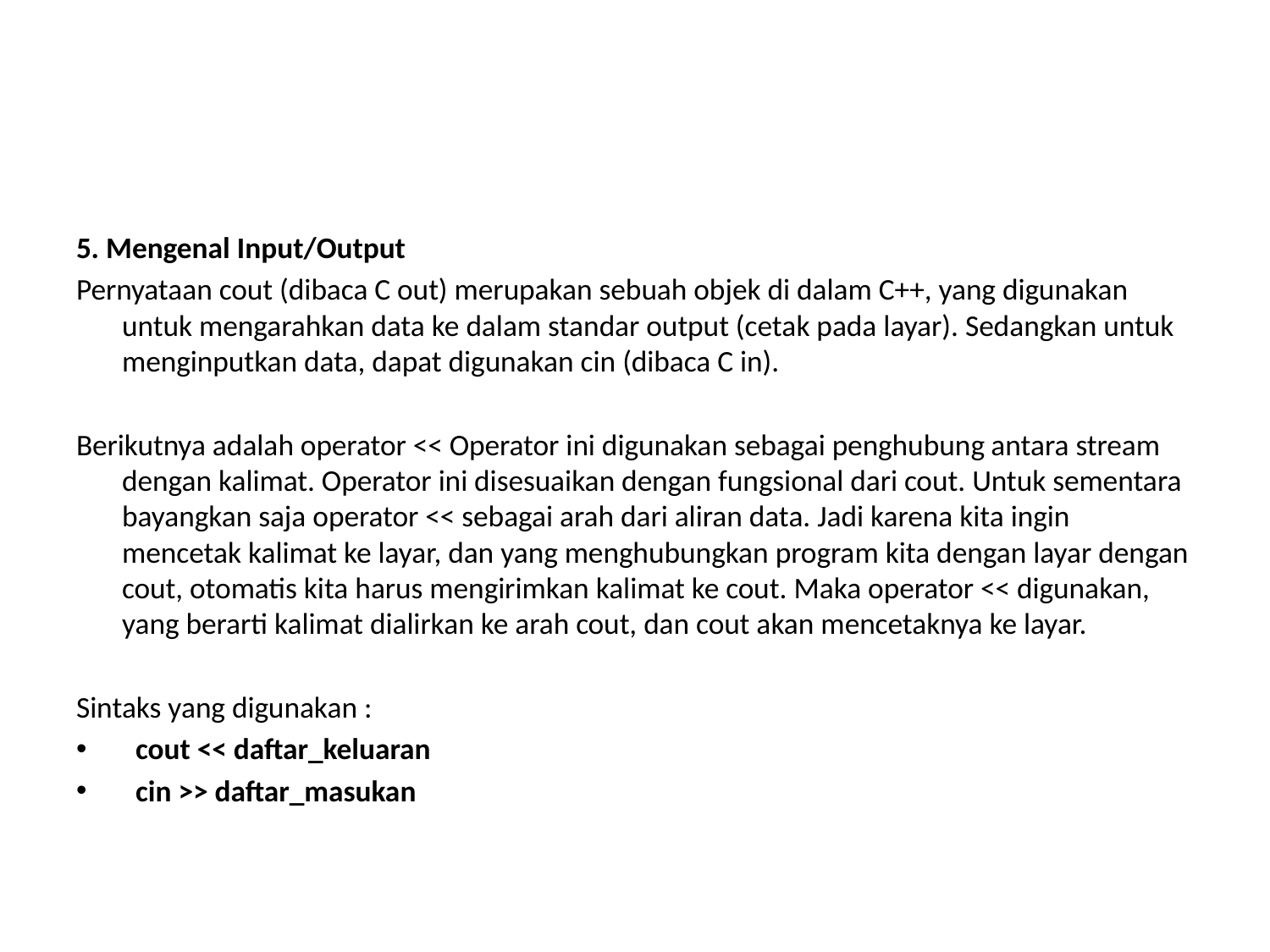

#
5. Mengenal Input/Output
Pernyataan cout (dibaca C out) merupakan sebuah objek di dalam C++, yang digunakan untuk mengarahkan data ke dalam standar output (cetak pada layar). Sedangkan untuk menginputkan data, dapat digunakan cin (dibaca C in).

Berikutnya adalah operator << Operator ini digunakan sebagai penghubung antara stream dengan kalimat. Operator ini disesuaikan dengan fungsional dari cout. Untuk sementara bayangkan saja operator << sebagai arah dari aliran data. Jadi karena kita ingin mencetak kalimat ke layar, dan yang menghubungkan program kita dengan layar dengan cout, otomatis kita harus mengirimkan kalimat ke cout. Maka operator << digunakan, yang berarti kalimat dialirkan ke arah cout, dan cout akan mencetaknya ke layar.

Sintaks yang digunakan :
  cout << daftar_keluaran
  cin >> daftar_masukan